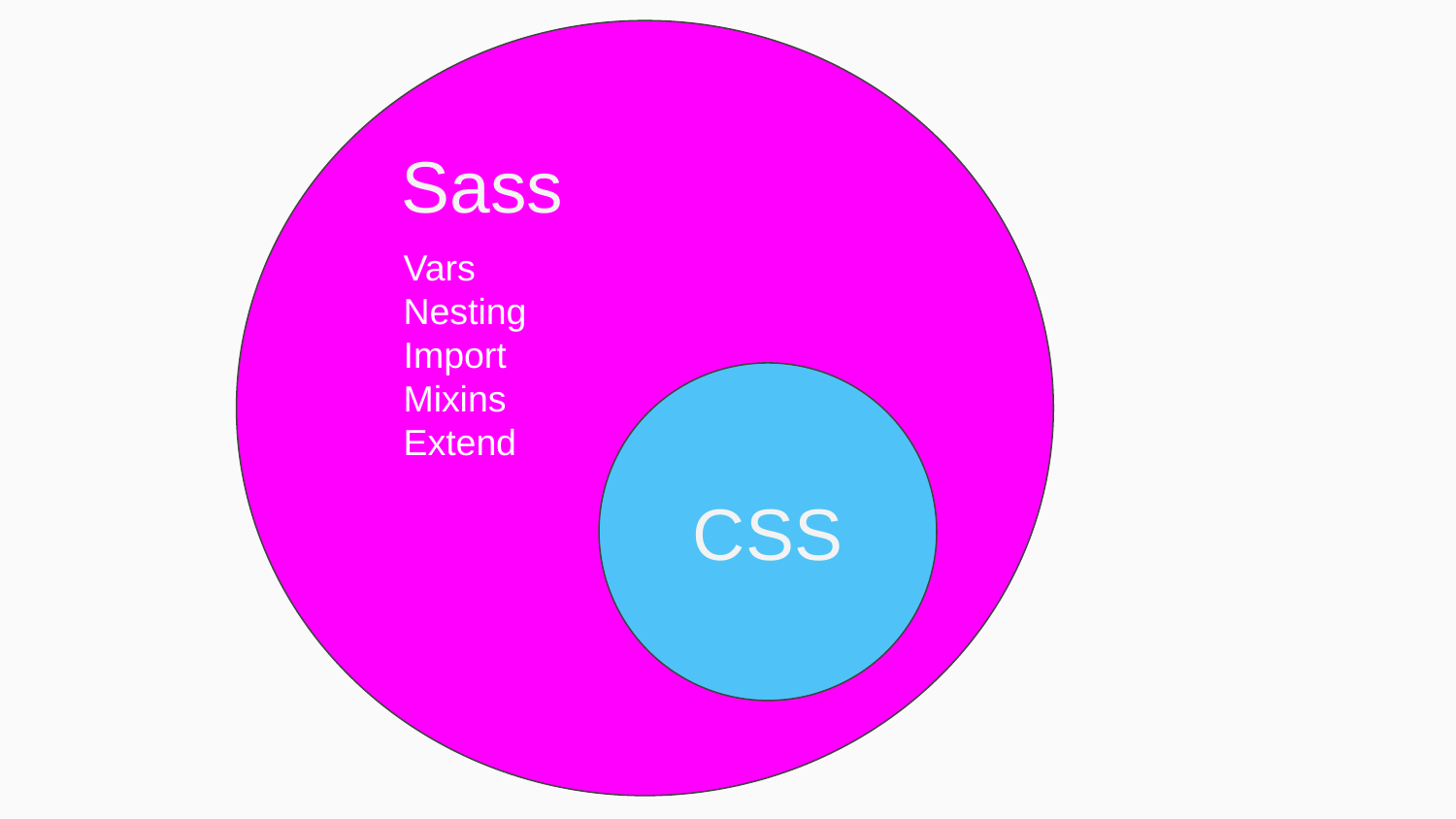

Sass
Vars
Nesting
Import
Mixins
Extend
CSS